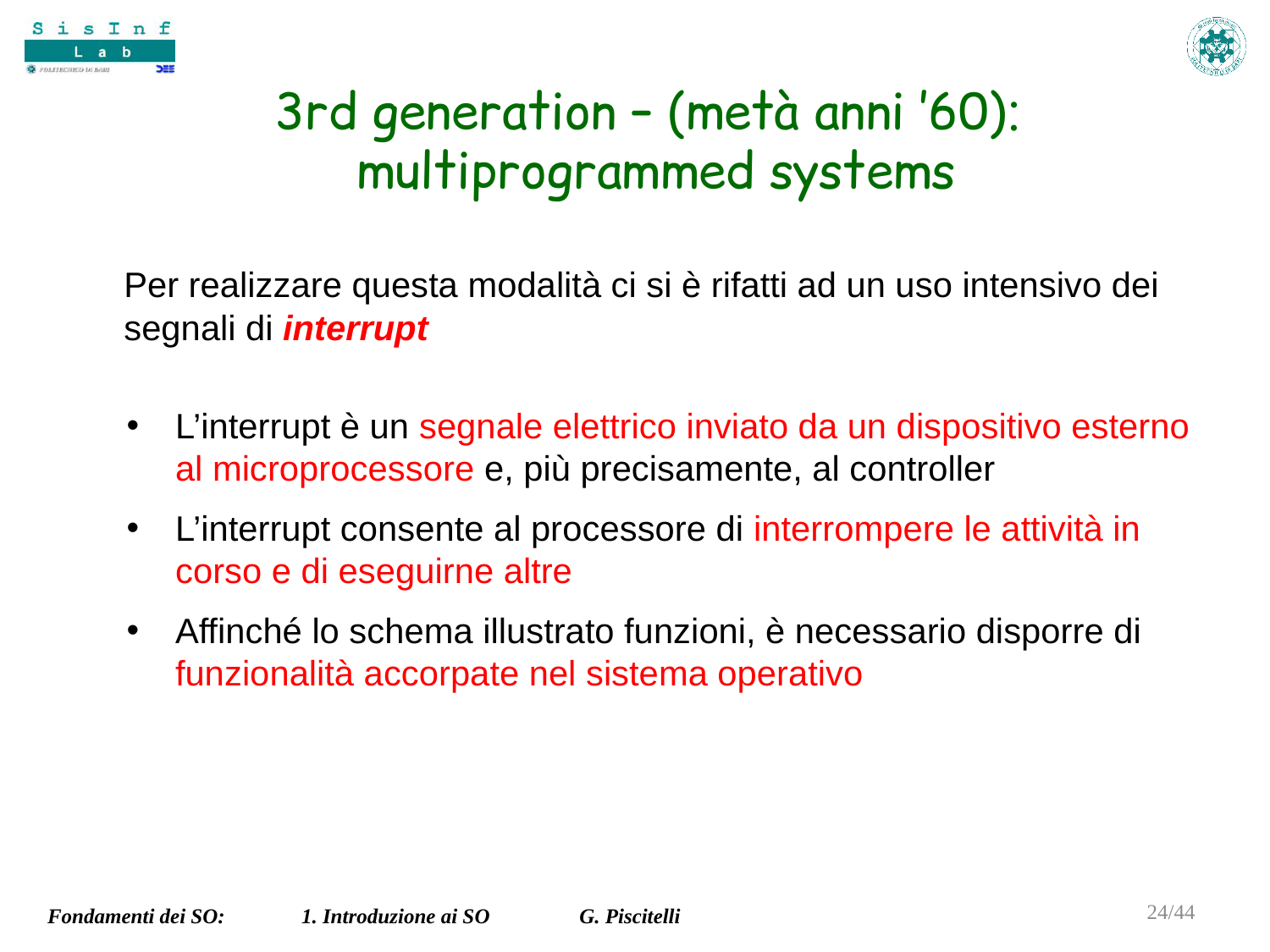

3rd generation – (metà anni ’60):
multiprogrammed systems
	Per realizzare questa modalità ci si è rifatti ad un uso intensivo dei segnali di interrupt

L’interrupt è un segnale elettrico inviato da un dispositivo esterno al microprocessore e, più precisamente, al controller
L’interrupt consente al processore di interrompere le attività in corso e di eseguirne altre
Affinché lo schema illustrato funzioni, è necessario disporre di funzionalità accorpate nel sistema operativo